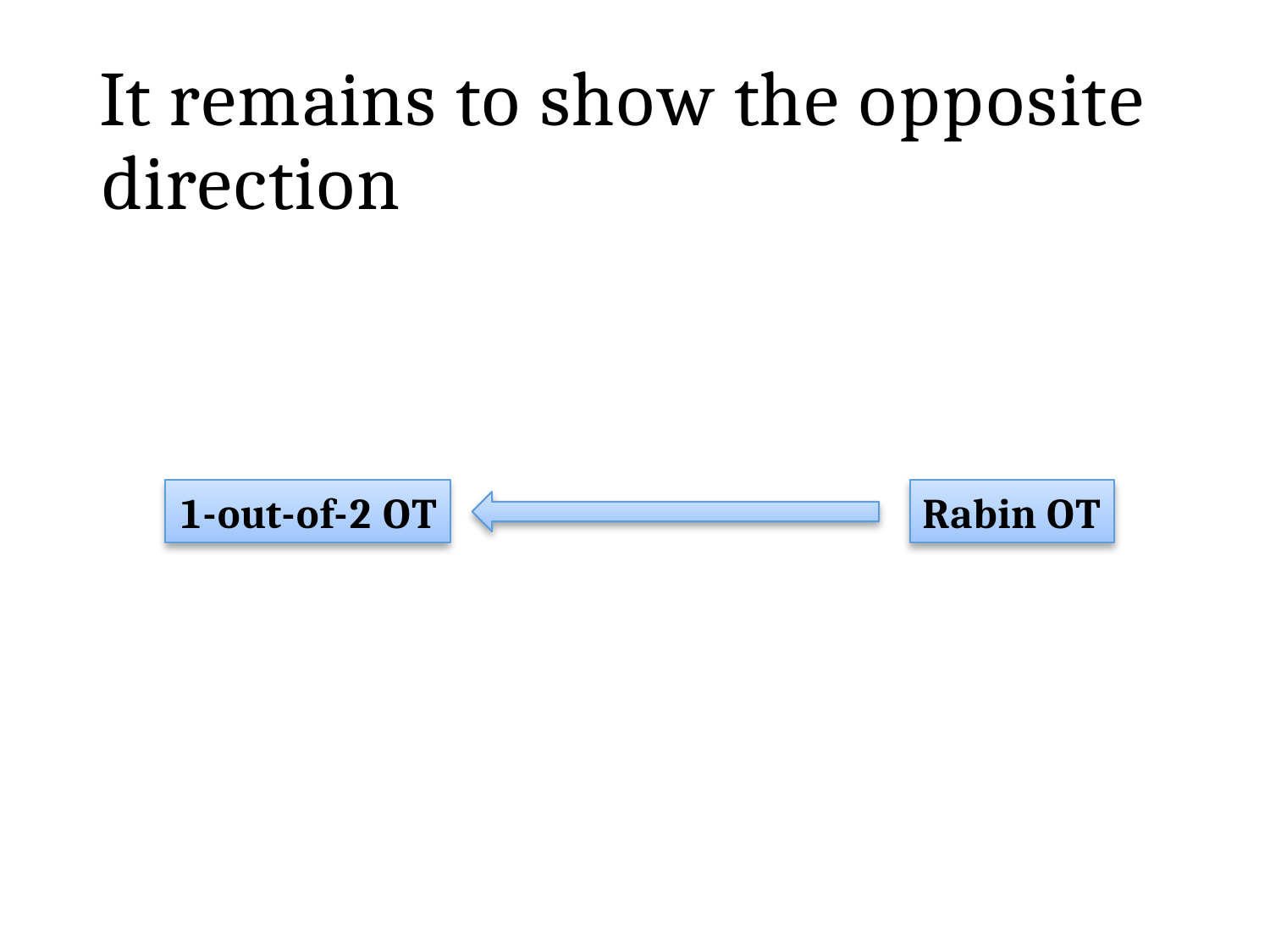

# It remains to show the opposite direction
Rabin OT
1-out-of-2 OT